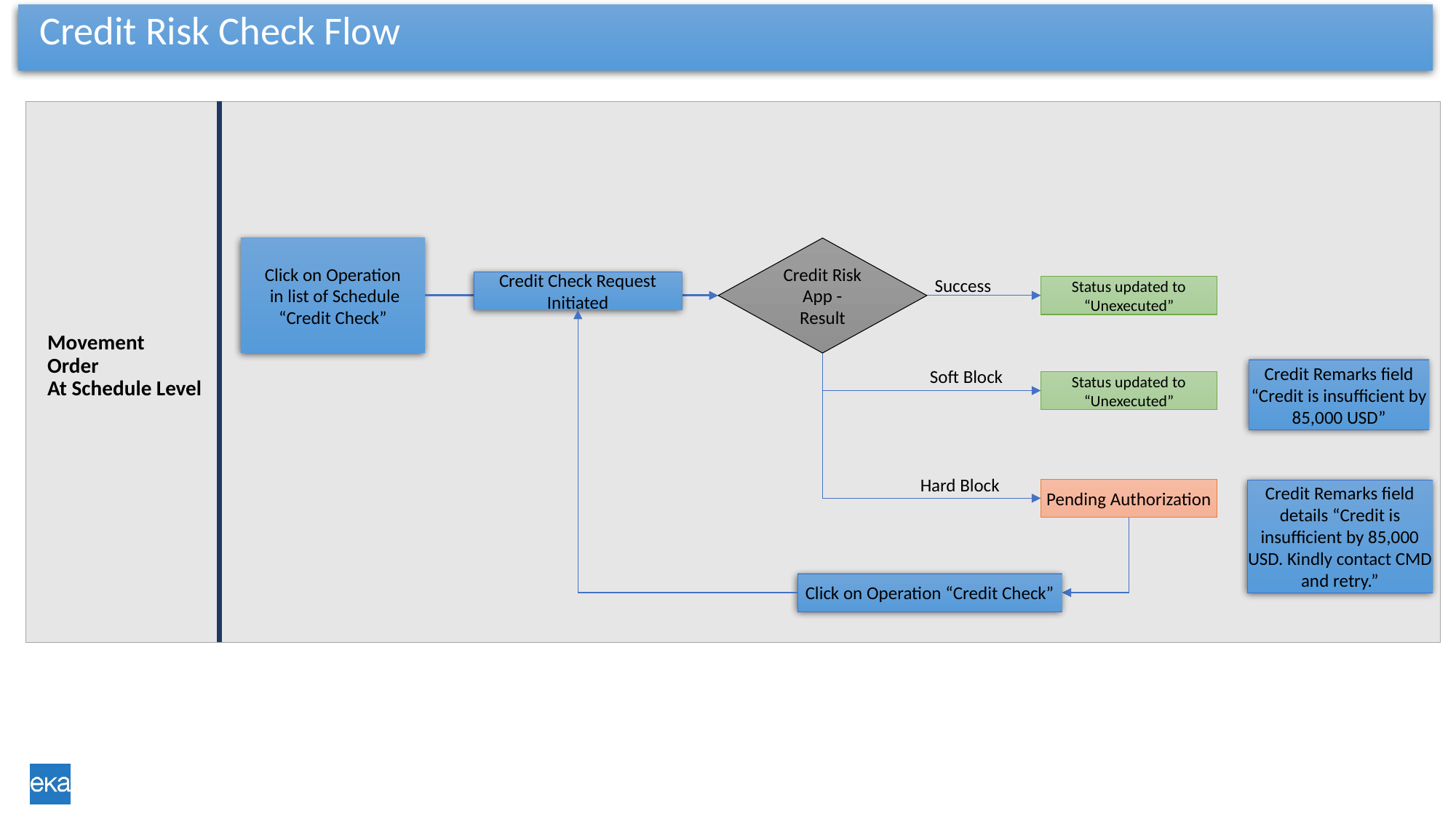

# Credit Risk Check Flow
Movement
Order
At Schedule Level
Click on Operation
 in list of Schedule
“Credit Check”
Credit Risk App - Result
Success
Credit Check Request Initiated
Status updated to “Unexecuted”
Soft Block
Credit Remarks field “Credit is insufficient by 85,000 USD”
Status updated to “Unexecuted”
Hard Block
Pending Authorization
Credit Remarks field details “Credit is insufficient by 85,000 USD. Kindly contact CMD and retry.”
Click on Operation “Credit Check”